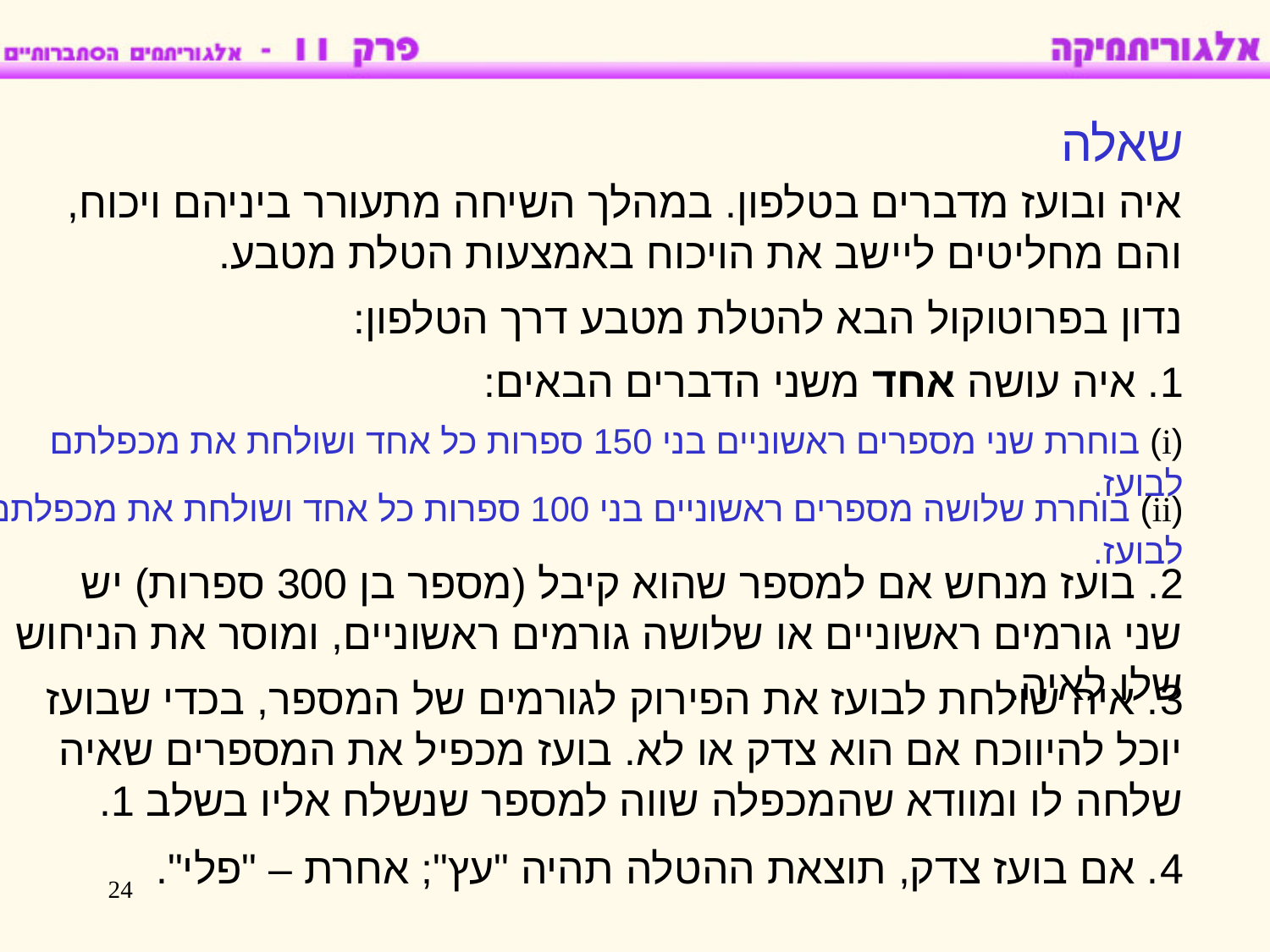

שאלה
איה ובועז מדברים בטלפון. במהלך השיחה מתעורר ביניהם ויכוח, והם מחליטים ליישב את הויכוח באמצעות הטלת מטבע.
נדון בפרוטוקול הבא להטלת מטבע דרך הטלפון:
1. איה עושה אחד משני הדברים הבאים:
(i) בוחרת שני מספרים ראשוניים בני 150 ספרות כל אחד ושולחת את מכפלתם לבועז.
(ii) בוחרת שלושה מספרים ראשוניים בני 100 ספרות כל אחד ושולחת את מכפלתם לבועז.
2. בועז מנחש אם למספר שהוא קיבל (מספר בן 300 ספרות) יש שני גורמים ראשוניים או שלושה גורמים ראשוניים, ומוסר את הניחוש שלו לאיה.
3. איה שולחת לבועז את הפירוק לגורמים של המספר, בכדי שבועז יוכל להיווכח אם הוא צדק או לא. בועז מכפיל את המספרים שאיה שלחה לו ומוודא שהמכפלה שווה למספר שנשלח אליו בשלב 1.
4. אם בועז צדק, תוצאת ההטלה תהיה "עץ"; אחרת – "פלי".
24